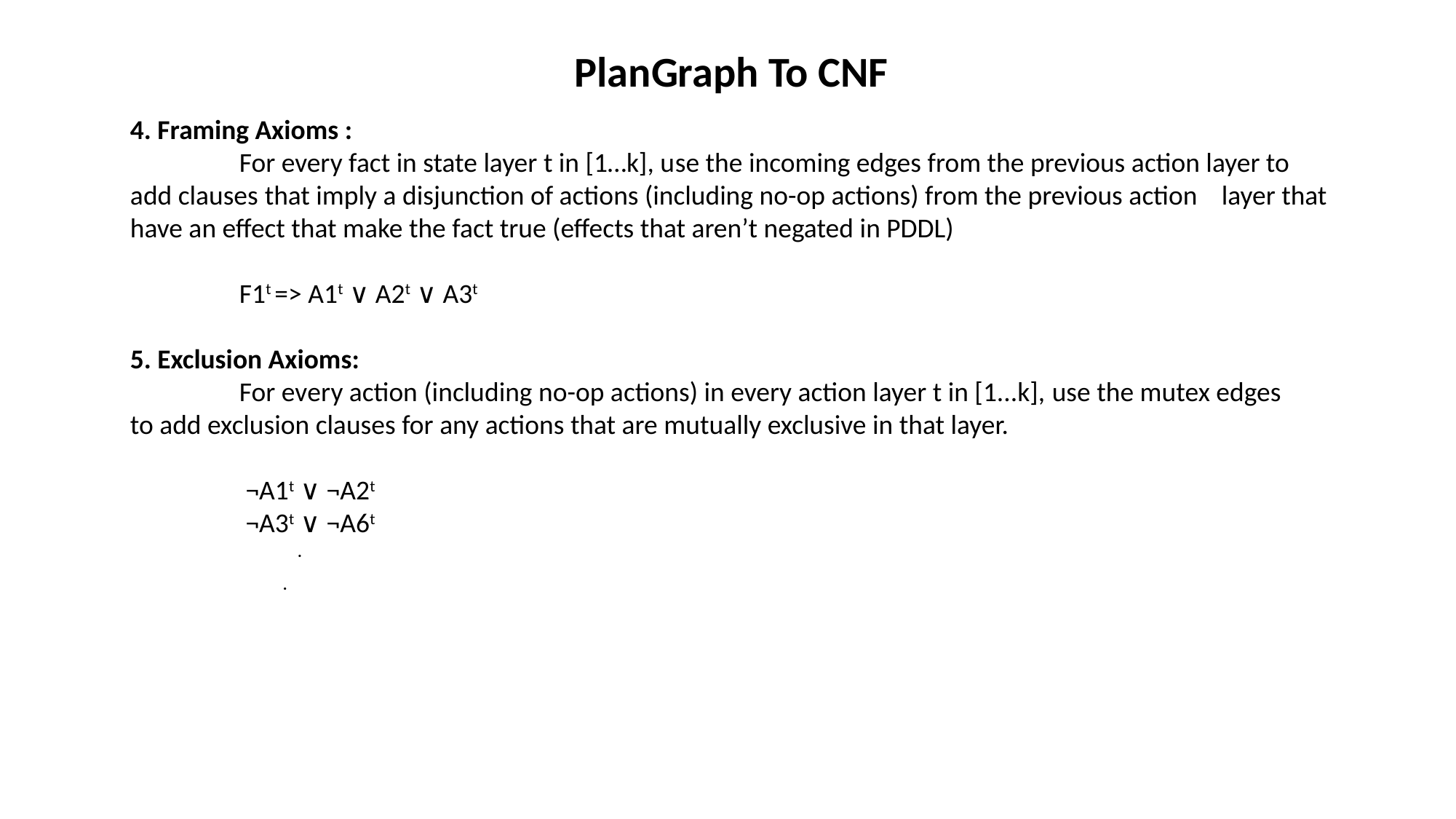

PlanGraph To CNF
4. Framing Axioms :
	For every fact in state layer t in [1…k], use the incoming edges from the previous action layer to 	add clauses that imply a disjunction of actions (including no-op actions) from the previous action 	layer that have an effect that make the fact true (effects that aren’t negated in PDDL)

	F1t => A1t ∨ A2t ∨ A3t

5. Exclusion Axioms:
	For every action (including no-op actions) in every action layer t in [1...k], use the mutex edges  	to add exclusion clauses for any actions that are mutually exclusive in that layer.

	 ¬A1t ∨ ¬A2t
	 ¬A3t ∨ ¬A6t
	                .
                                          .